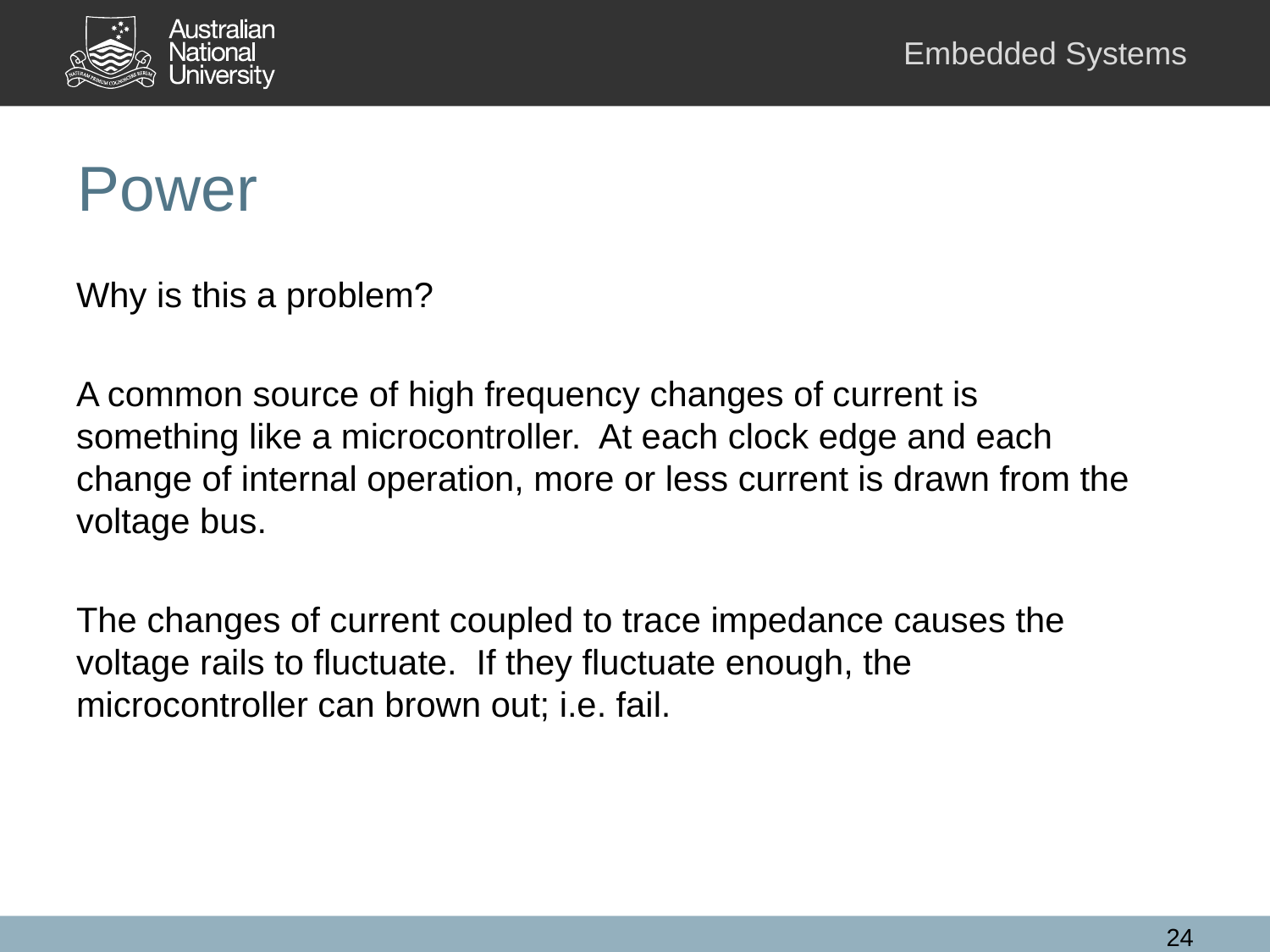

# Power
Why is this a problem?

A common source of high frequency changes of current is something like a microcontroller.  At each clock edge and each change of internal operation, more or less current is drawn from the voltage bus.

The changes of current coupled to trace impedance causes the voltage rails to fluctuate.  If they fluctuate enough, the microcontroller can brown out; i.e. fail.
24